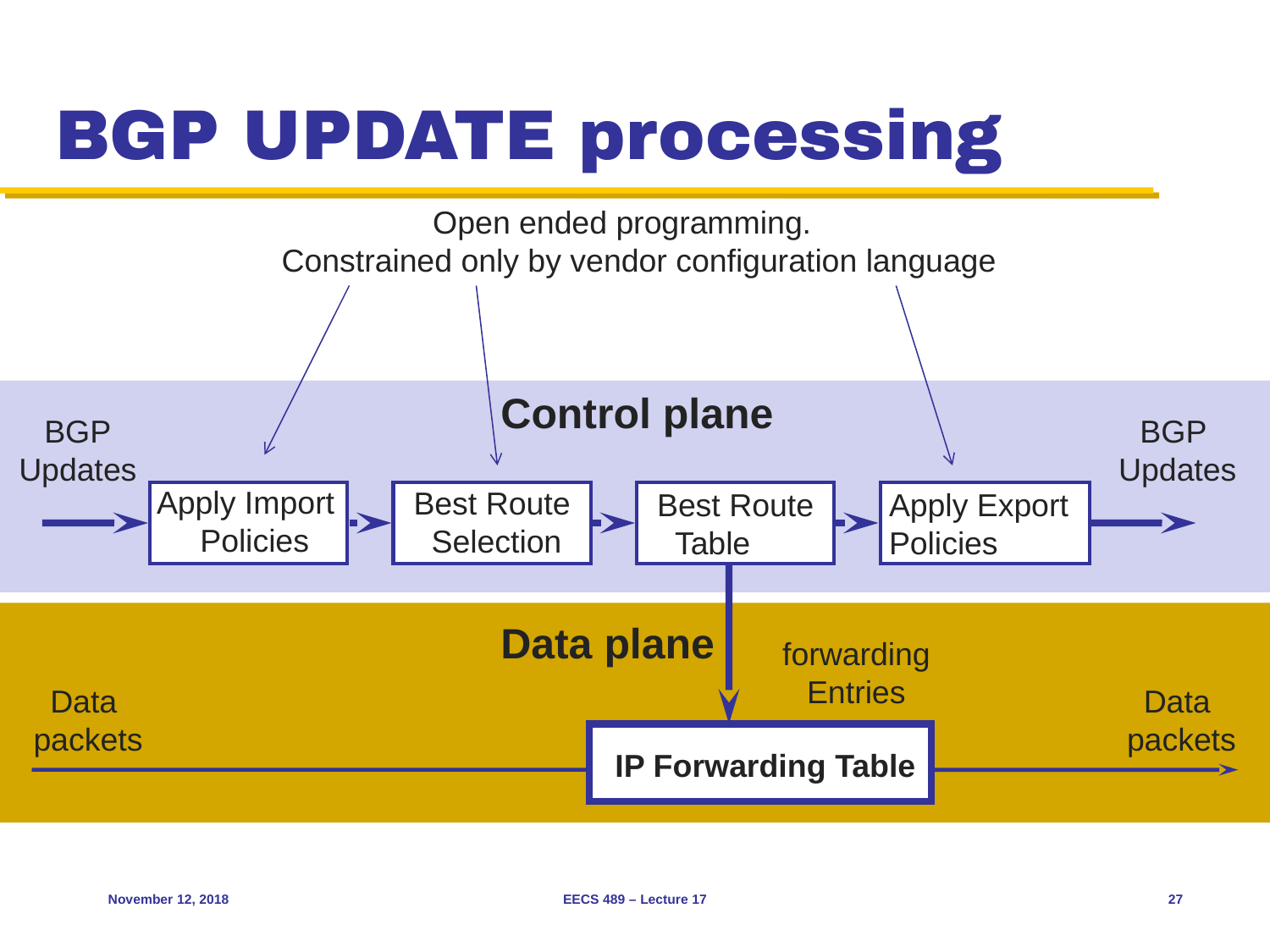

# BGP UPDATE processing
                 Open ended programming.
Constrained only by vendor configuration language
Control plane

BGP
Updates
BGP
Updates
Apply Import
  Policies

Best Route
  Selection

Best Route
  Table

Apply Export
Policies

Data plane
forwarding
Entries
Data
packets
Data
packets

IP Forwarding Table

November 12, 2018
EECS 489 – Lecture 17
27